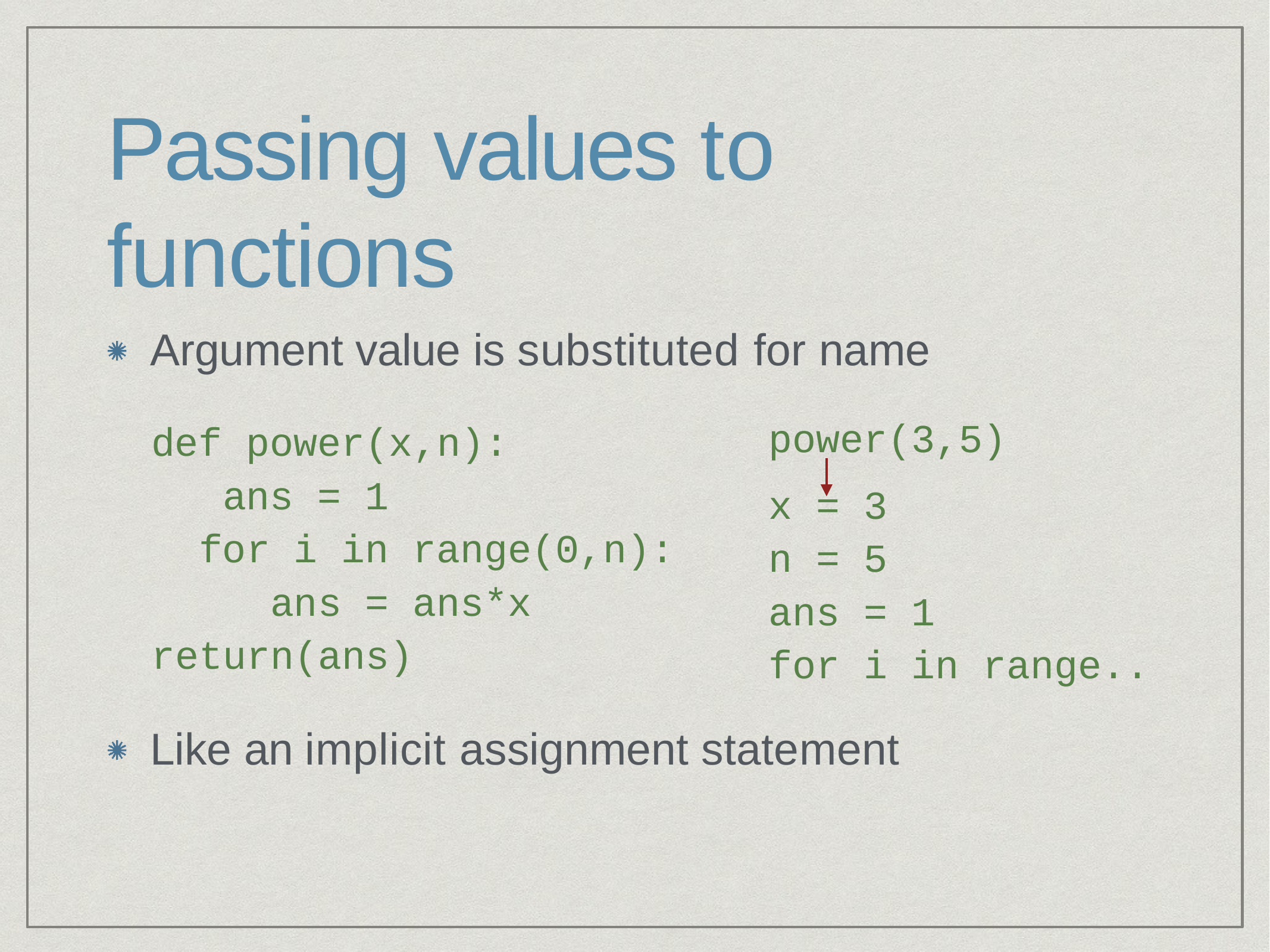

# Passing values to functions
Argument value is substituted for name

def power(x,n):  ans = 1
for i in range(0,n):  ans = ans*x
return(ans)
power(3,5)
| x | = | 3 |  |
| --- | --- | --- | --- |
| n | = | 5 |  |
| ans |  | = 1 |  |
| for |  | i in | range.. |

Like an implicit assignment statement